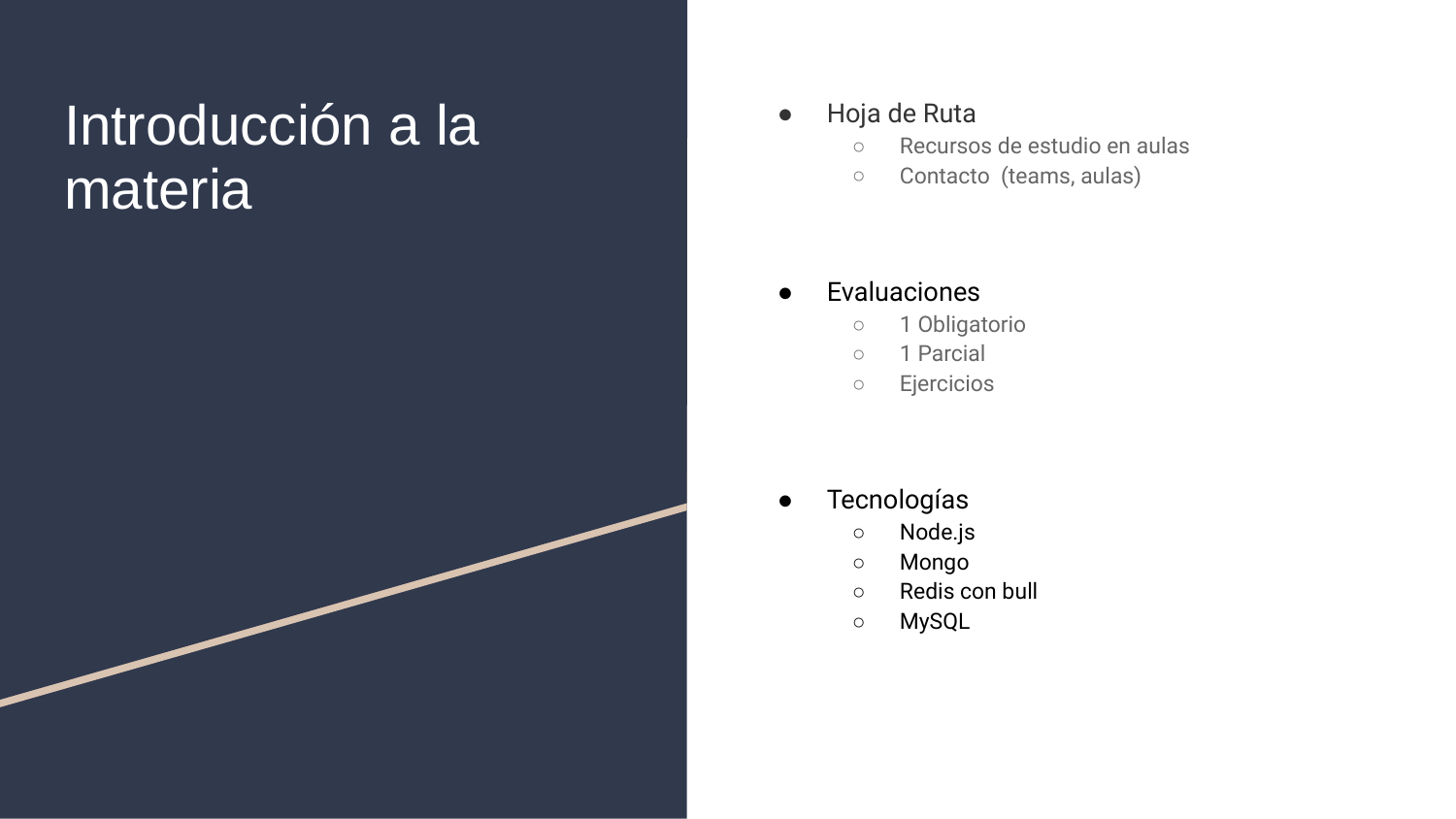

# Introducción a la materia
Hoja de Ruta
Recursos de estudio en aulas
Contacto  (teams, aulas)

Evaluaciones
1 Obligatorio
1 Parcial
Ejercicios

Tecnologías
Node.js
Mongo
Redis con bull
MySQL